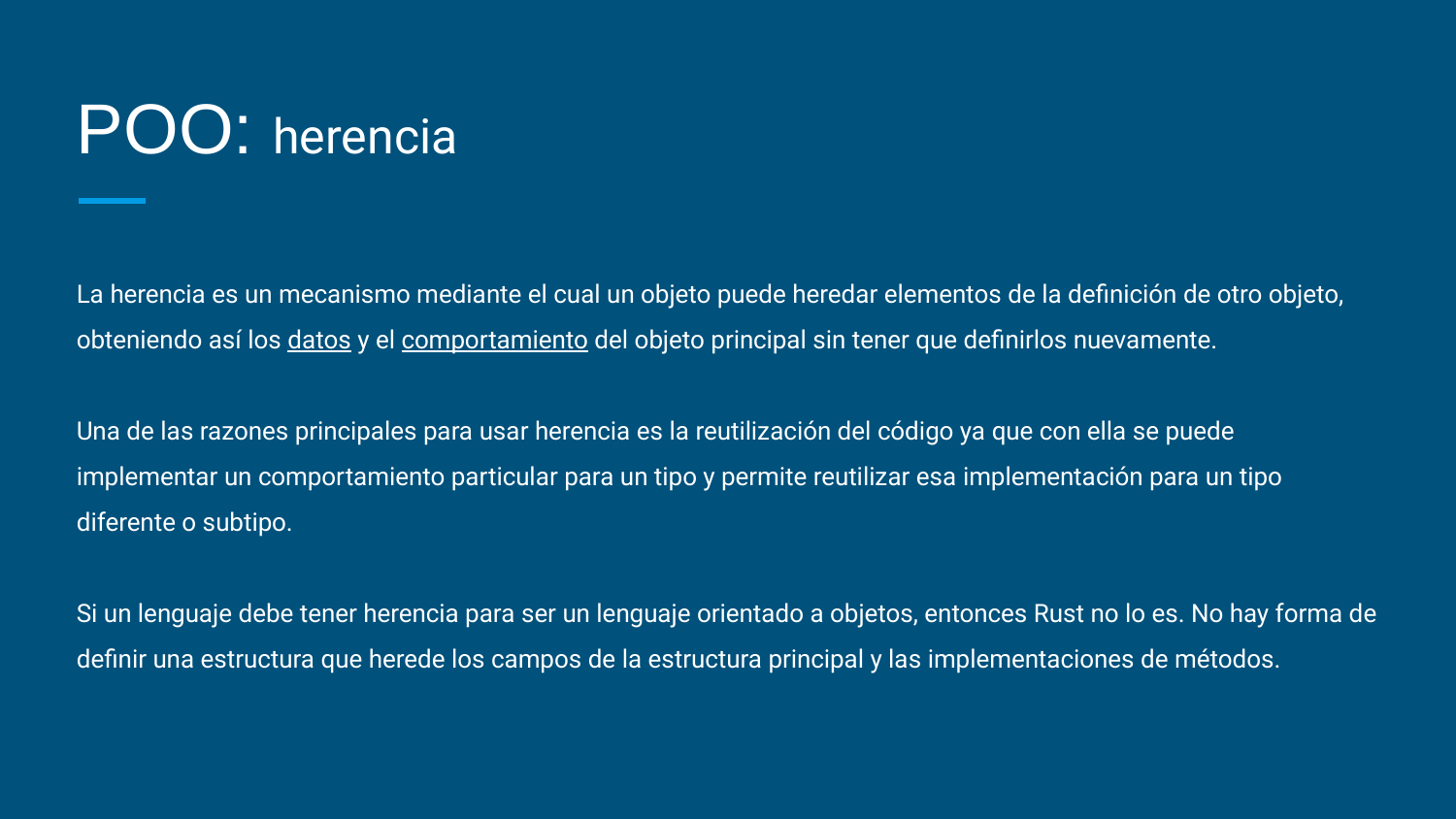

# POO: herencia

La herencia es un mecanismo mediante el cual un objeto puede heredar elementos de la definición de otro objeto, obteniendo así los datos y el comportamiento del objeto principal sin tener que definirlos nuevamente.

Una de las razones principales para usar herencia es la reutilización del código ya que con ella se puede implementar un comportamiento particular para un tipo y permite reutilizar esa implementación para un tipo diferente o subtipo.

Si un lenguaje debe tener herencia para ser un lenguaje orientado a objetos, entonces Rust no lo es. No hay forma de definir una estructura que herede los campos de la estructura principal y las implementaciones de métodos.